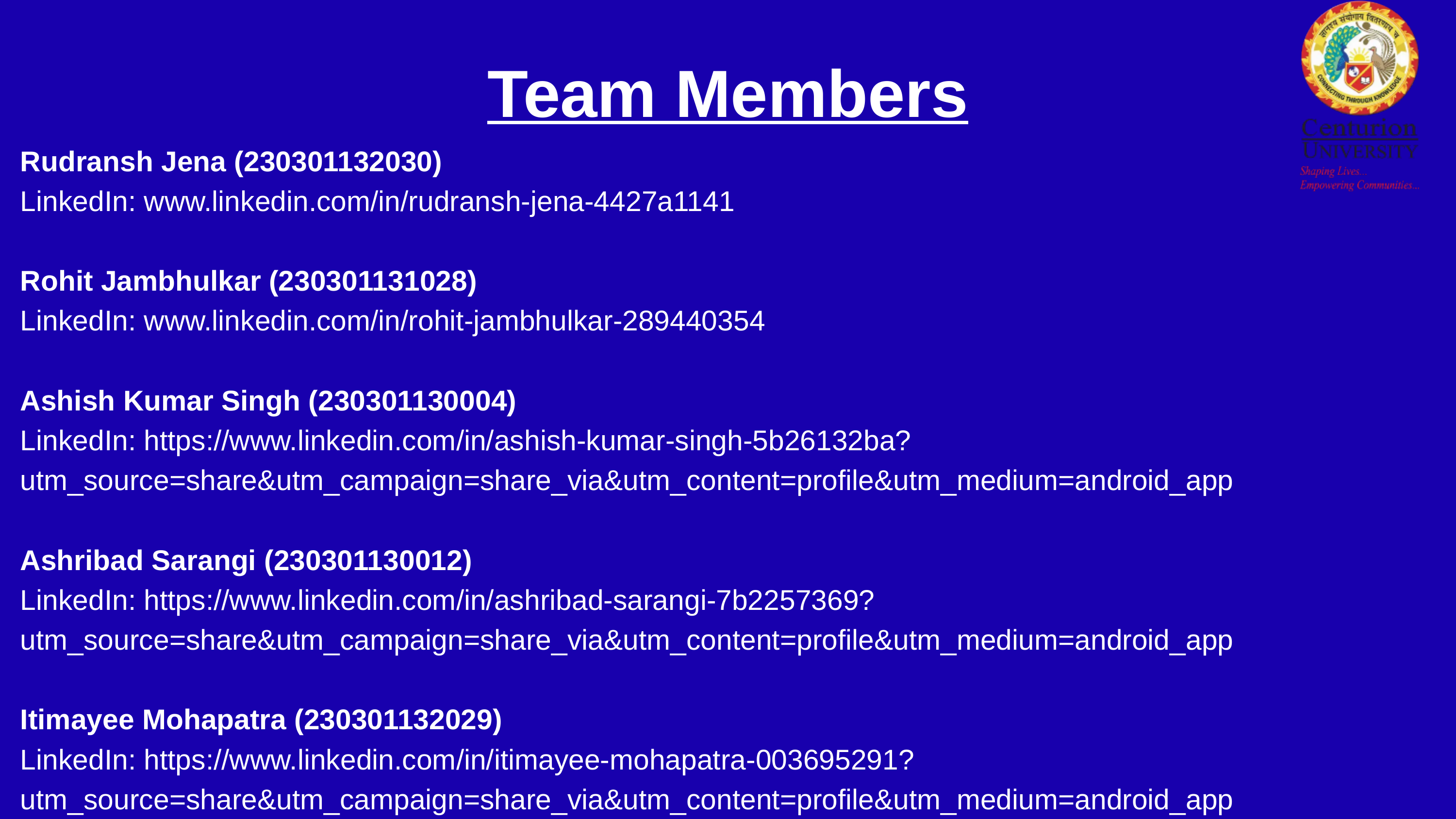

Team Members
Rudransh Jena (230301132030)
LinkedIn: www.linkedin.com/in/rudransh-jena-4427a1141

Rohit Jambhulkar (230301131028)
LinkedIn: www.linkedin.com/in/rohit-jambhulkar-289440354

Ashish Kumar Singh (230301130004)
LinkedIn: https://www.linkedin.com/in/ashish-kumar-singh-5b26132ba?utm_source=share&utm_campaign=share_via&utm_content=profile&utm_medium=android_app

Ashribad Sarangi (230301130012)
LinkedIn: https://www.linkedin.com/in/ashribad-sarangi-7b2257369?utm_source=share&utm_campaign=share_via&utm_content=profile&utm_medium=android_app

Itimayee Mohapatra (230301132029)
LinkedIn: https://www.linkedin.com/in/itimayee-mohapatra-003695291?utm_source=share&utm_campaign=share_via&utm_content=profile&utm_medium=android_app